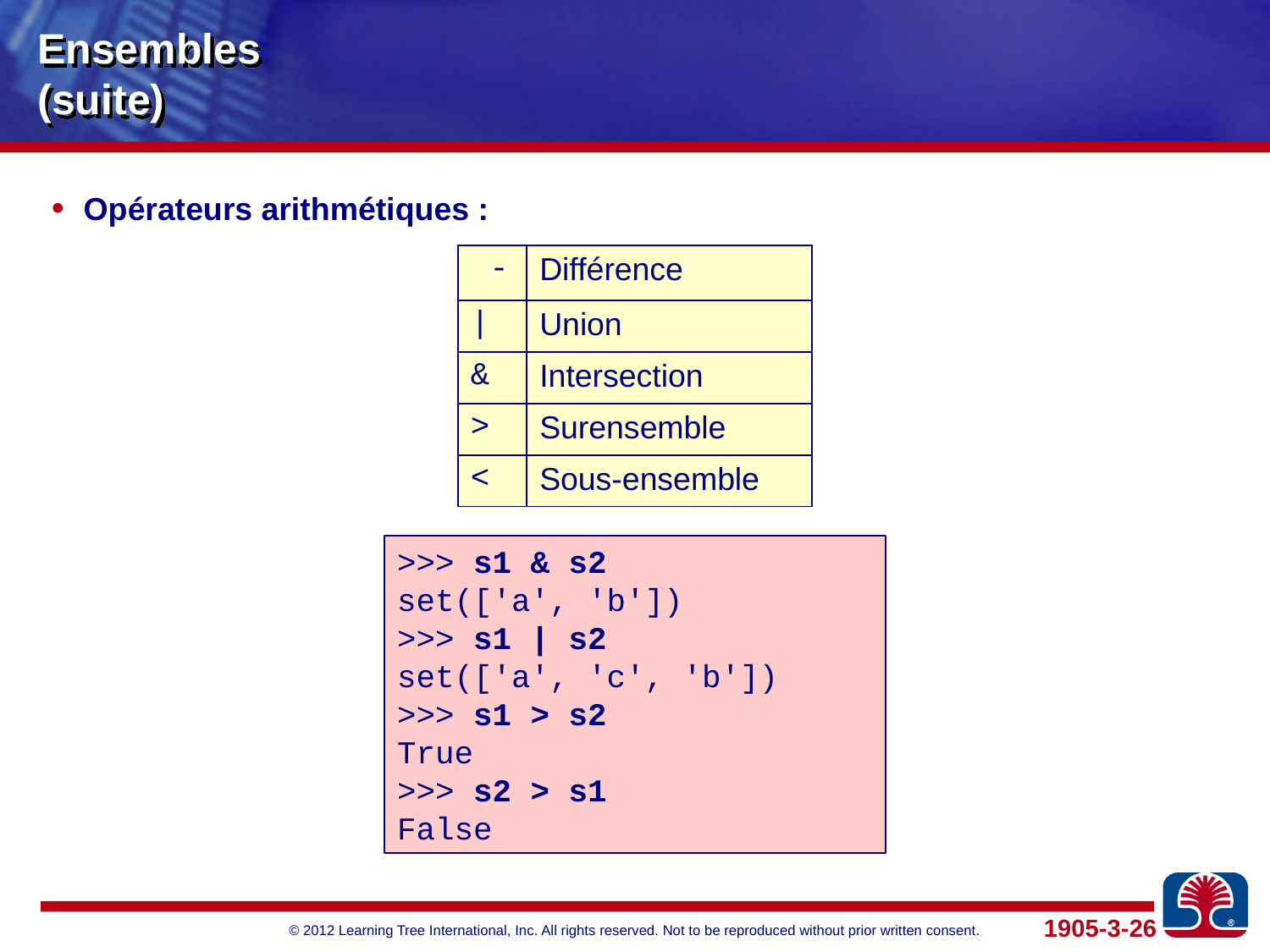

# Ensembles (suite)
Opérateurs arithmétiques :
| - | Différence |
| --- | --- |
| | | Union |
| & | Intersection |
| > | Surensemble |
| < | Sous-ensemble |
>>> s1 & s2
set(['a', 'b'])
>>> s1 | s2
set(['a', 'c', 'b'])
>>> s1 > s2
True
>>> s2 > s1
False